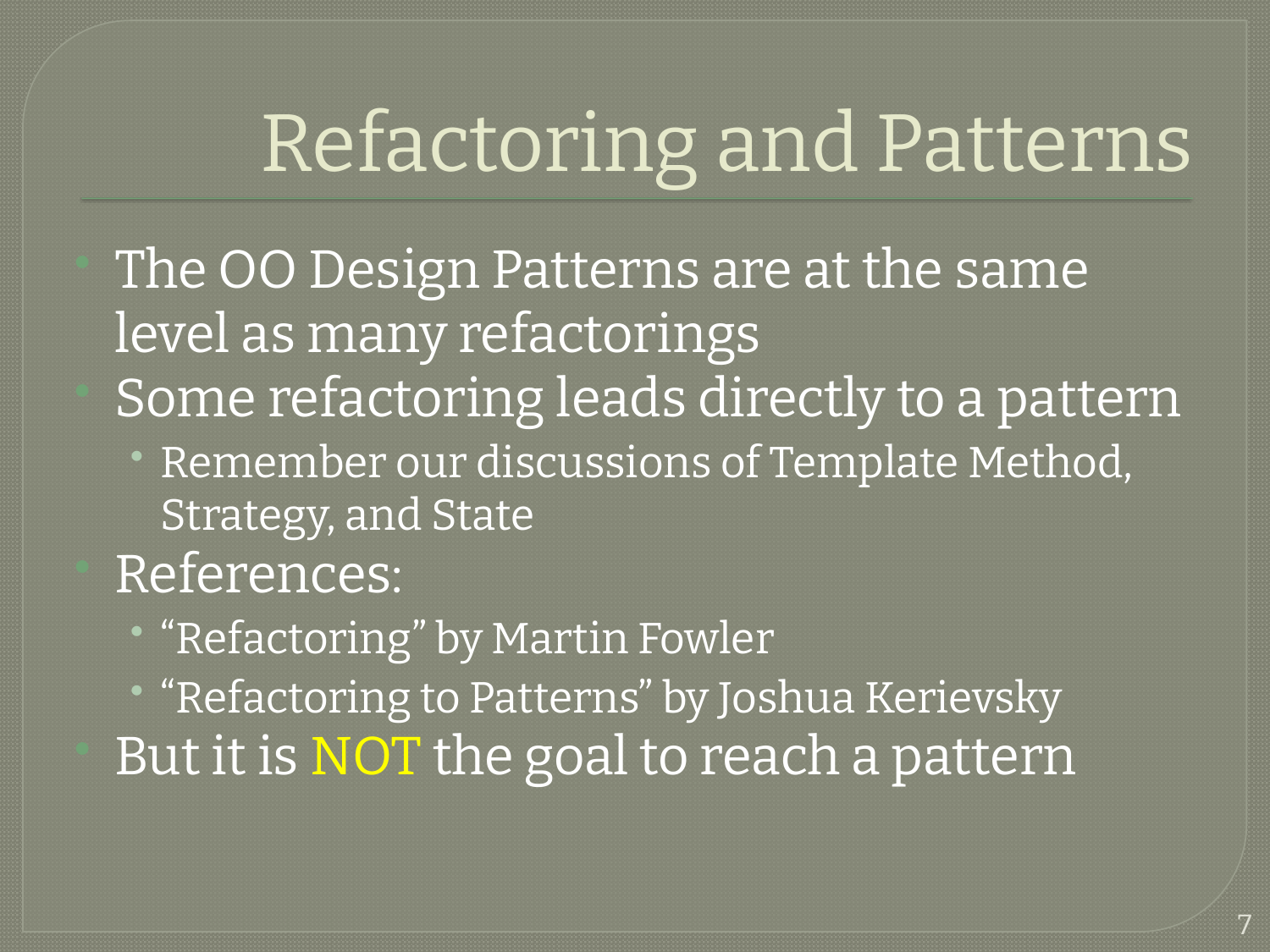

# Refactoring and Patterns
The OO Design Patterns are at the same level as many refactorings
Some refactoring leads directly to a pattern
Remember our discussions of Template Method, Strategy, and State
References:
“Refactoring” by Martin Fowler
“Refactoring to Patterns” by Joshua Kerievsky
But it is NOT the goal to reach a pattern
7